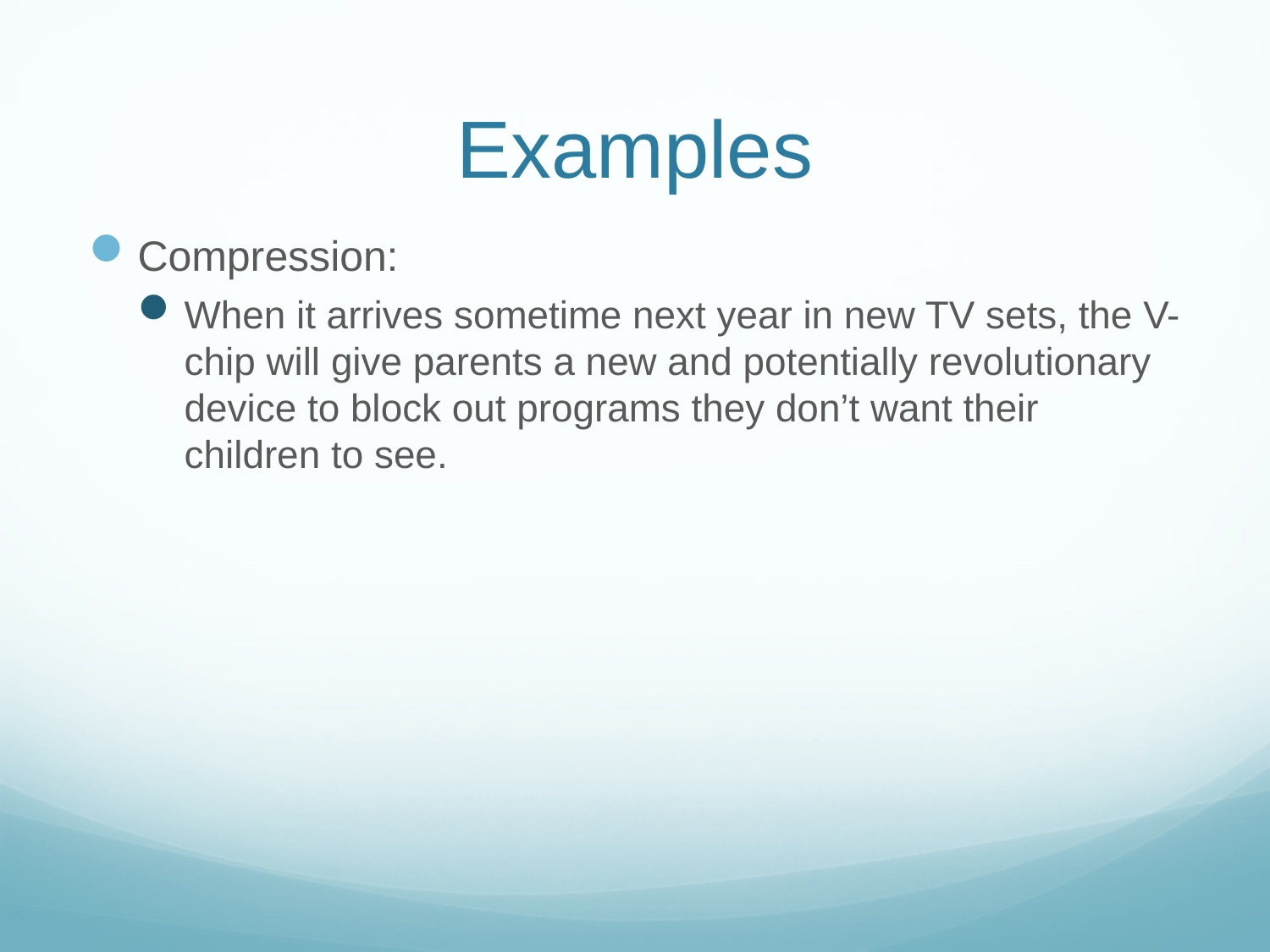

# Examples
Compression:
When it arrives sometime next year in new TV sets, the V-chip will give parents a new and potentially revolutionary device to block out programs they don’t want their children to see.